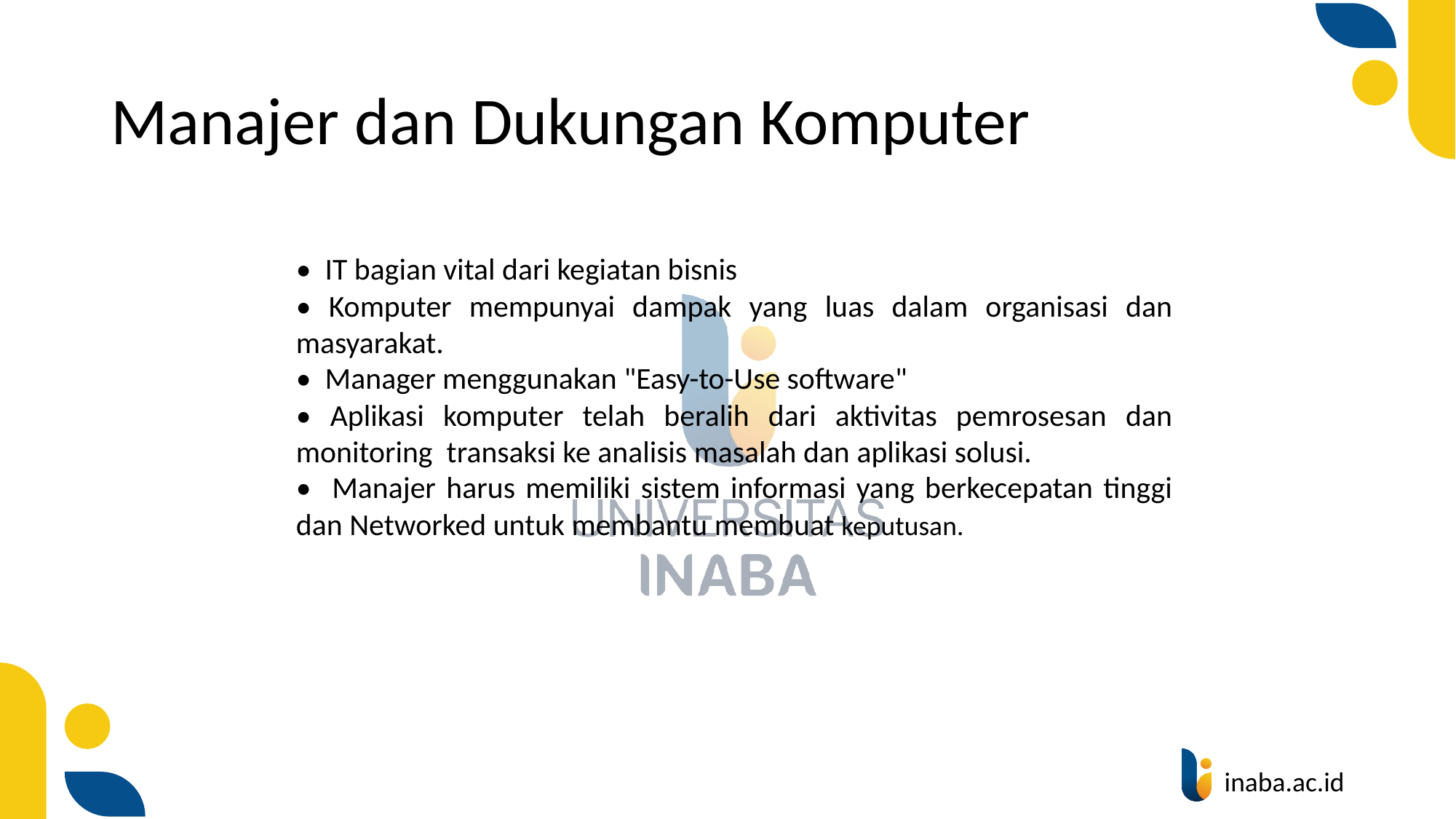

# Manajer dan Dukungan Komputer
•  IT bagian vital dari kegiatan bisnis
• Komputer mempunyai dampak yang luas dalam organisasi dan masyarakat.
•  Manager menggunakan "Easy-to-Use software"
• Aplikasi komputer telah beralih dari aktivitas pemrosesan dan monitoring  transaksi ke analisis masalah dan aplikasi solusi.
•  Manajer harus memiliki sistem informasi yang berkecepatan tinggi dan Networked untuk membantu membuat keputusan.